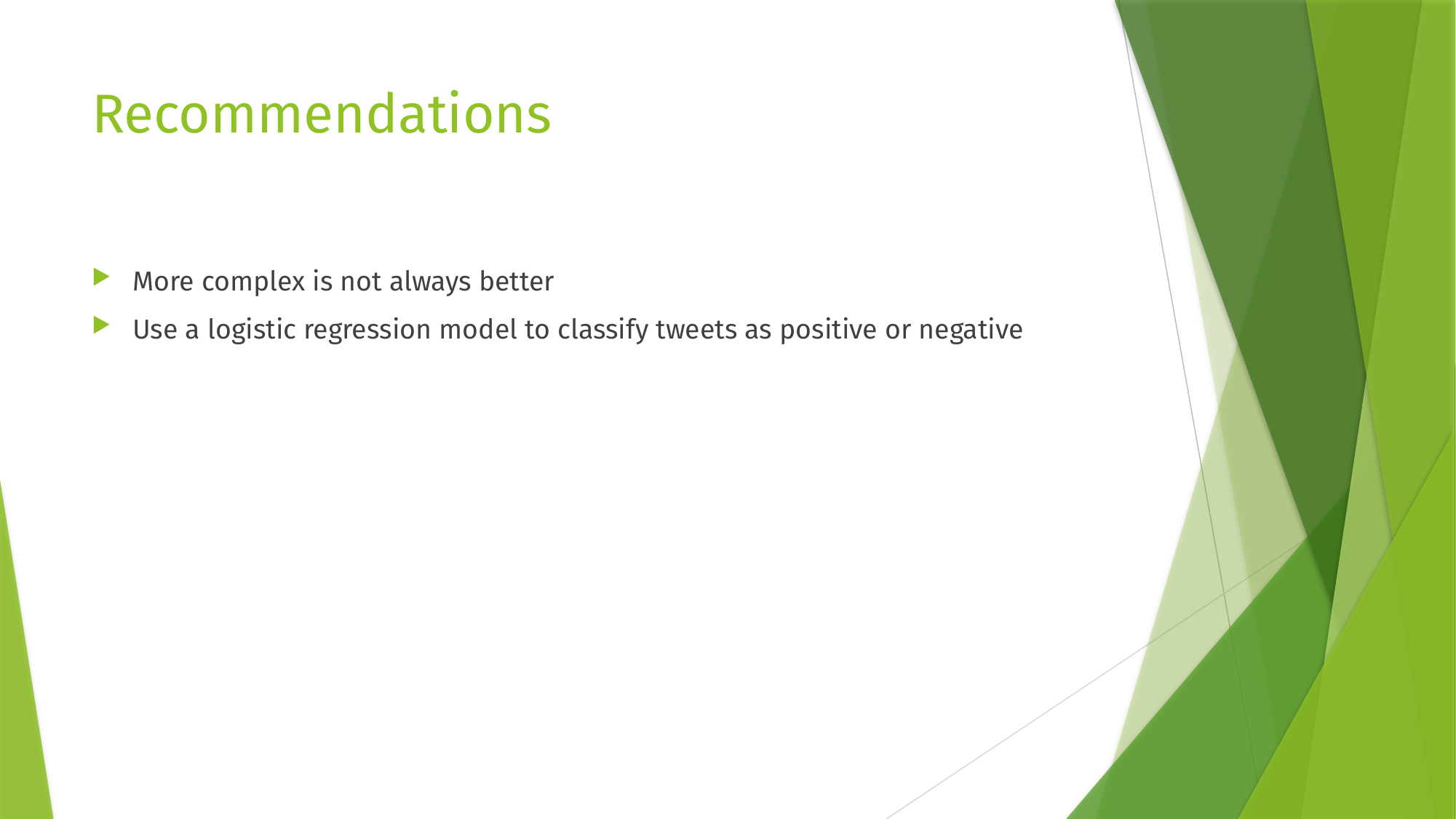

# Recommendations
More complex is not always better
Use a logistic regression model to classify tweets as positive or negative